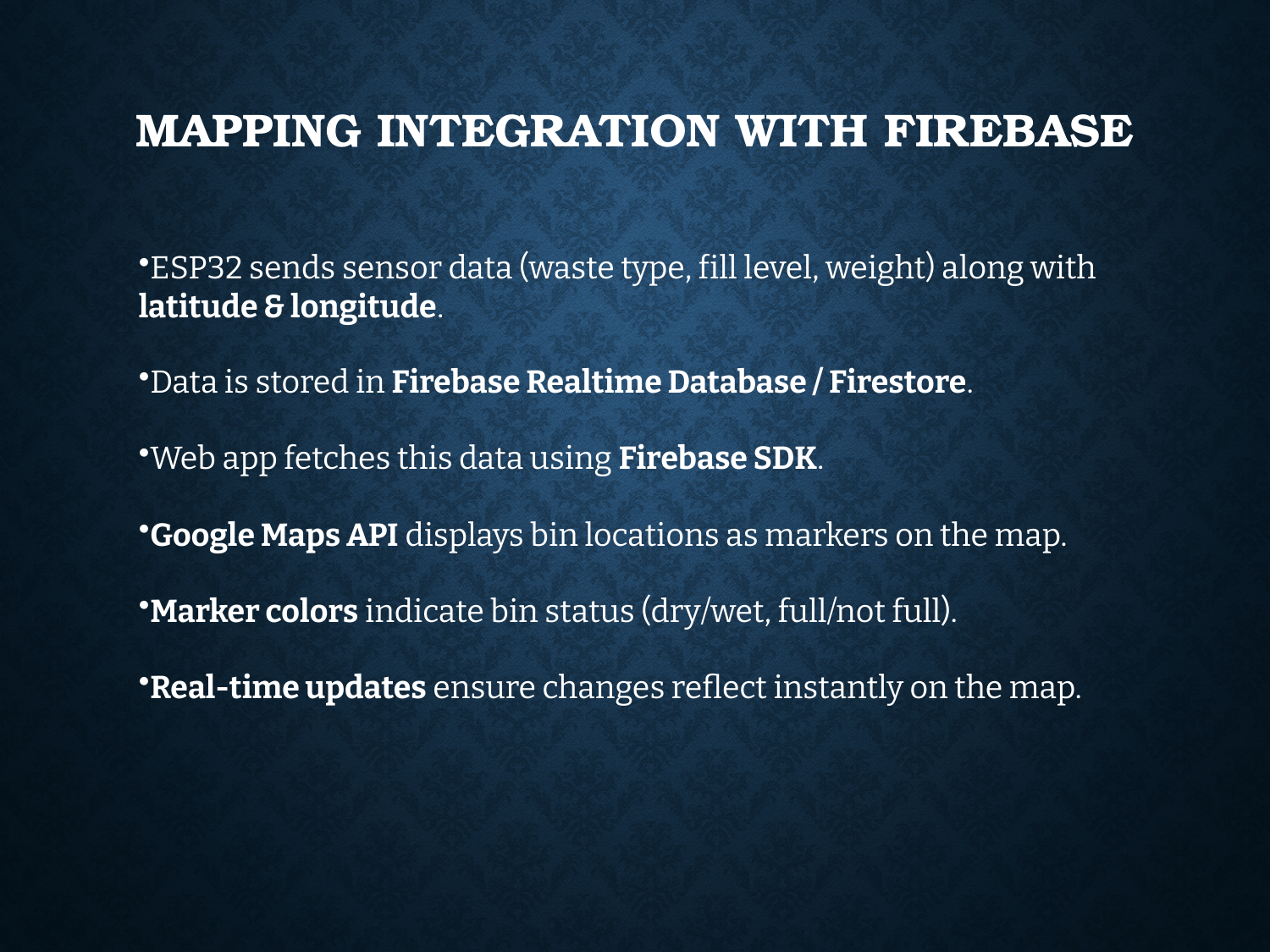

# Mapping Integration with Firebase
ESP32 sends sensor data (waste type, fill level, weight) along with latitude & longitude.

Data is stored in Firebase Realtime Database / Firestore.

Web app fetches this data using Firebase SDK.

Google Maps API displays bin locations as markers on the map.

Marker colors indicate bin status (dry/wet, full/not full).

Real-time updates ensure changes reflect instantly on the map.